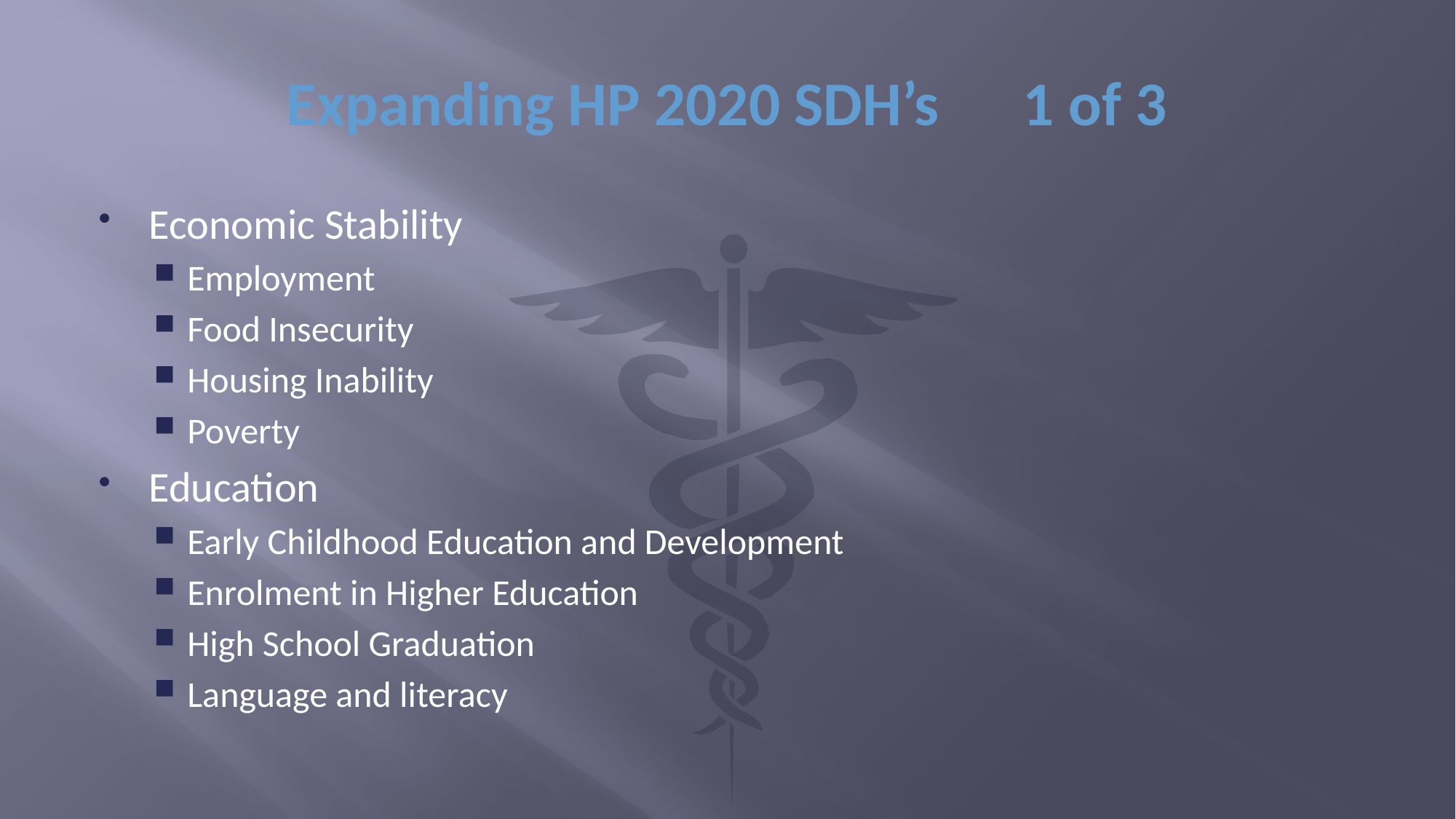

# Expanding HP 2020 SDH’s      1 of 3
Economic Stability
Employment
Food Insecurity
Housing Inability
Poverty
Education
Early Childhood Education and Development
Enrolment in Higher Education
High School Graduation
Language and literacy